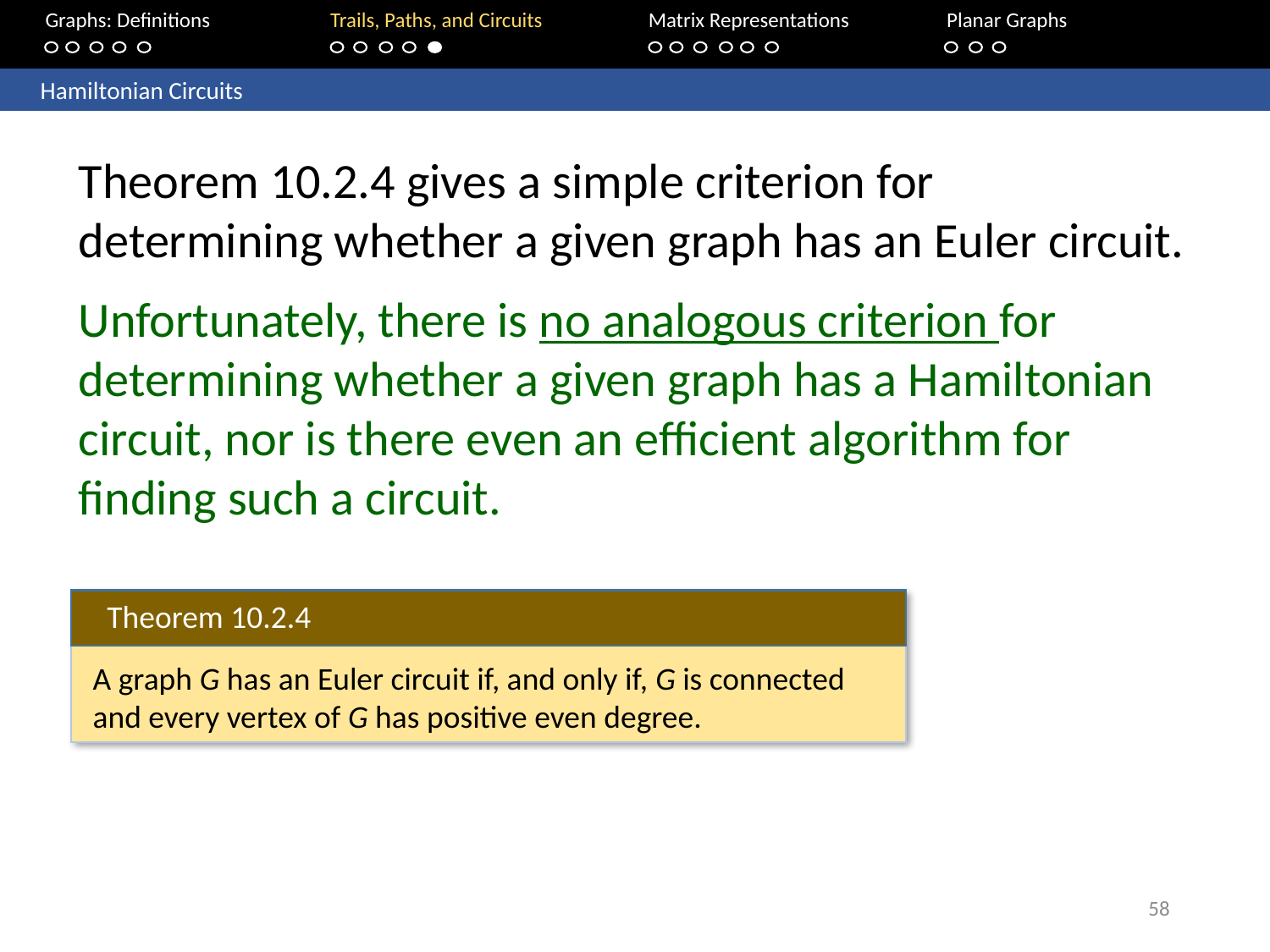

Graphs: Definitions		Trails, Paths, and Circuits	Matrix Representations	Planar Graphs

	Hamiltonian Circuits
Theorem 10.2.4 gives a simple criterion for determining whether a given graph has an Euler circuit.
Unfortunately, there is no analogous criterion for determining whether a given graph has a Hamiltonian circuit, nor is there even an efficient algorithm for finding such a circuit.

Theorem 10.2.4
A graph G has an Euler circuit if, and only if, G is connected and every vertex of G has positive even degree.
58